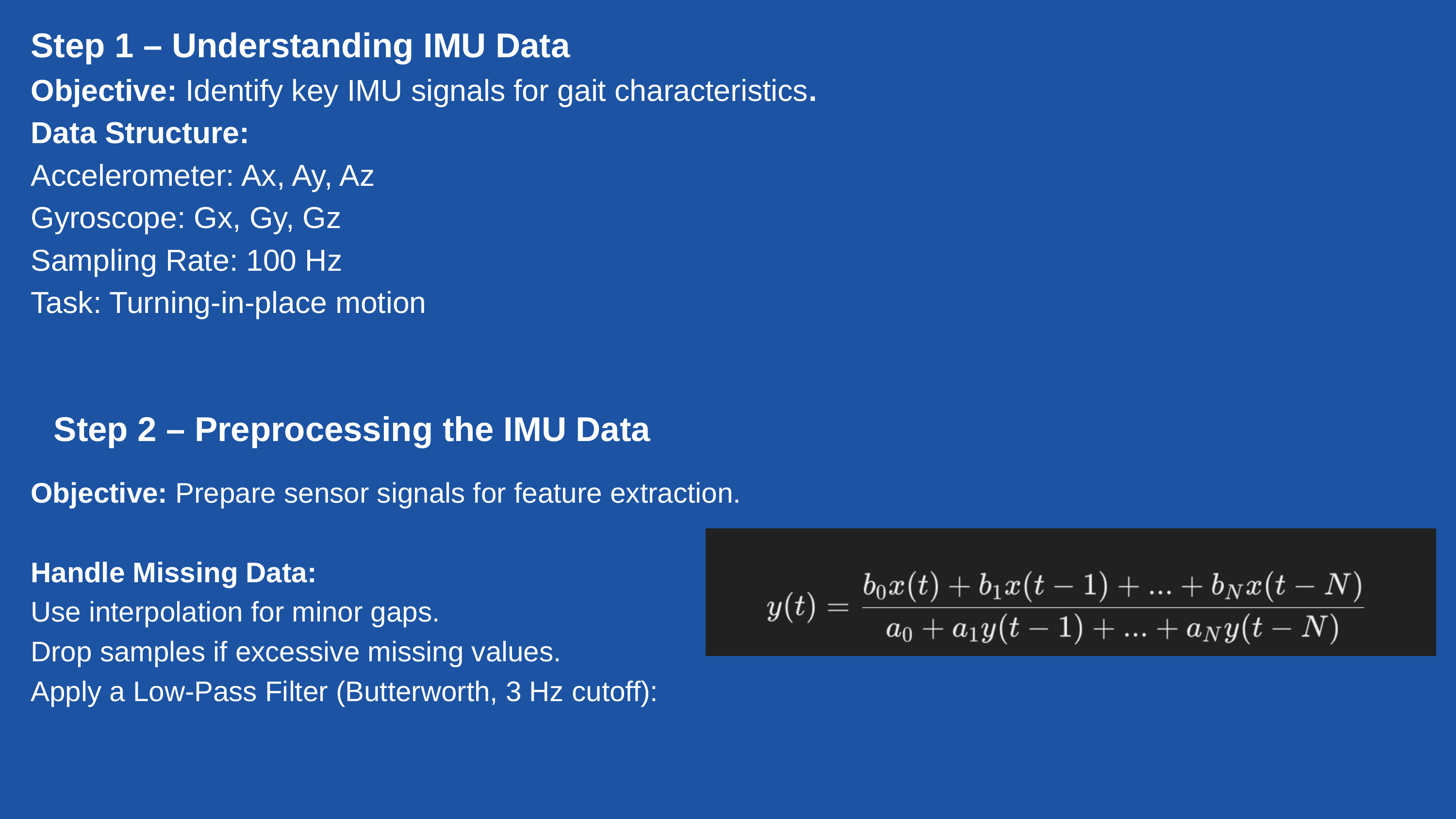

Step 1 – Understanding IMU Data
Objective: Identify key IMU signals for gait characteristics.
Data Structure:
Accelerometer: Ax, Ay, Az
Gyroscope: Gx, Gy, Gz
Sampling Rate: 100 Hz
Task: Turning-in-place motion

Step 2 – Preprocessing the IMU Data

Objective: Prepare sensor signals for feature extraction.

Handle Missing Data:
Use interpolation for minor gaps.
Drop samples if excessive missing values.
Apply a Low-Pass Filter (Butterworth, 3 Hz cutoff):